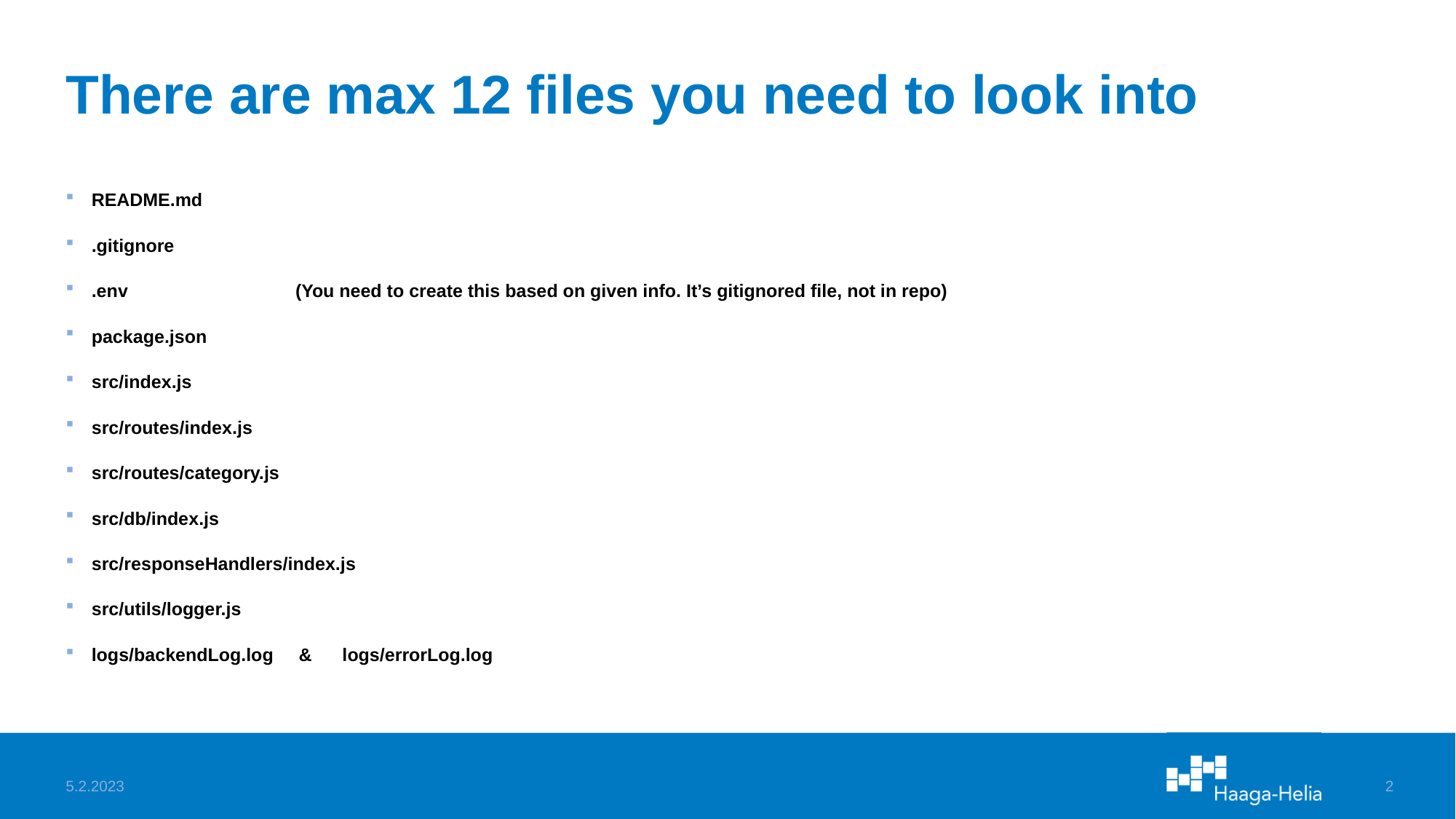

# There are max 12 files you need to look into
README.md
.gitignore
.env                                 (You need to create this based on given info. It’s gitignored file, not in repo)
package.json
src/index.js
src/routes/index.js
src/routes/category.js
src/db/index.js
src/responseHandlers/index.js
src/utils/logger.js
logs/backendLog.log     &      logs/errorLog.log

5.2.2023

2